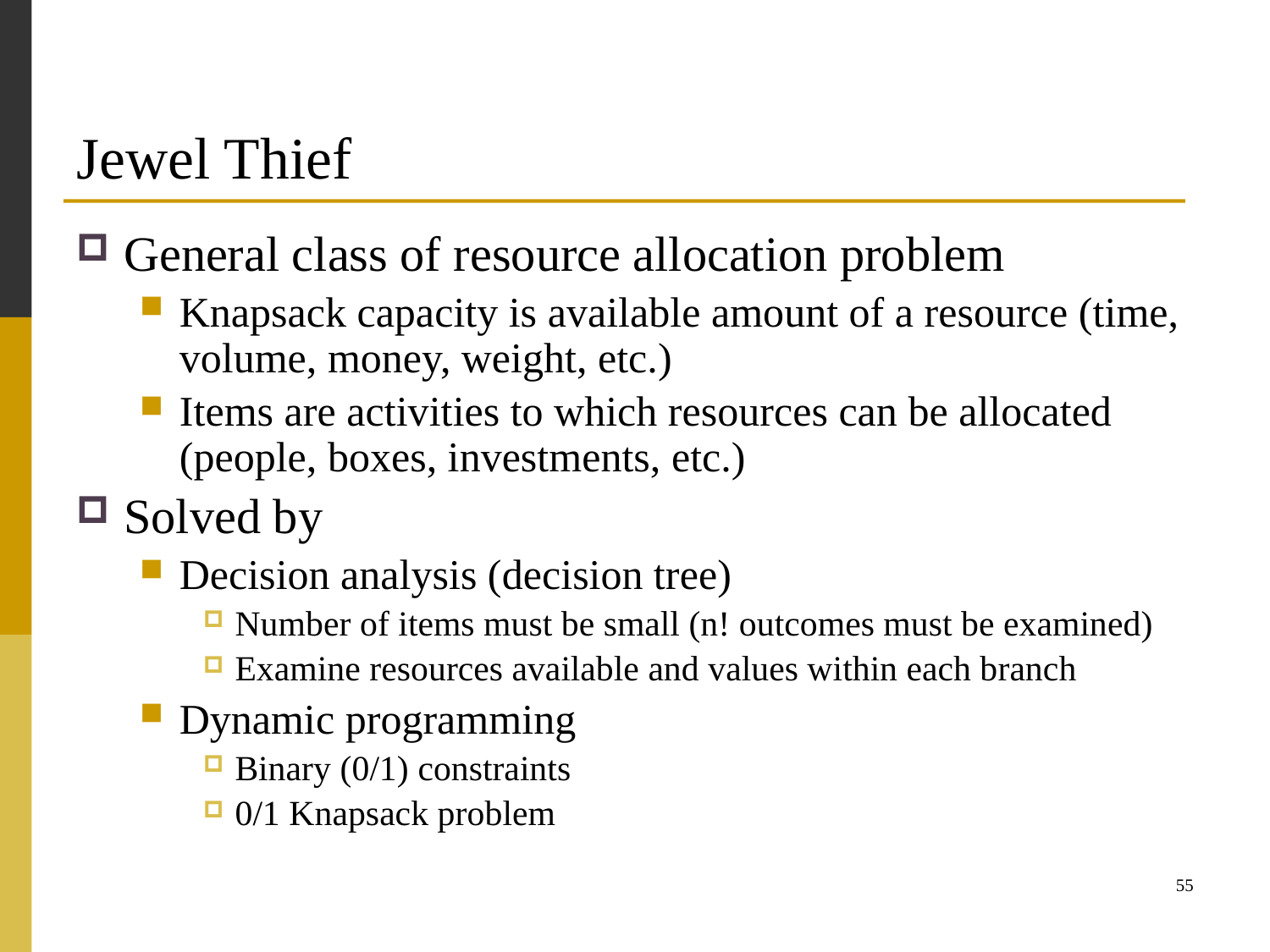

# Jewel Thief
General class of resource allocation problem
Knapsack capacity is available amount of a resource (time, volume, money, weight, etc.)
Items are activities to which resources can be allocated (people, boxes, investments, etc.)
Solved by
Decision analysis (decision tree)
Number of items must be small (n! outcomes must be examined)
Examine resources available and values within each branch
Dynamic programming
Binary (0/1) constraints
0/1 Knapsack problem
55